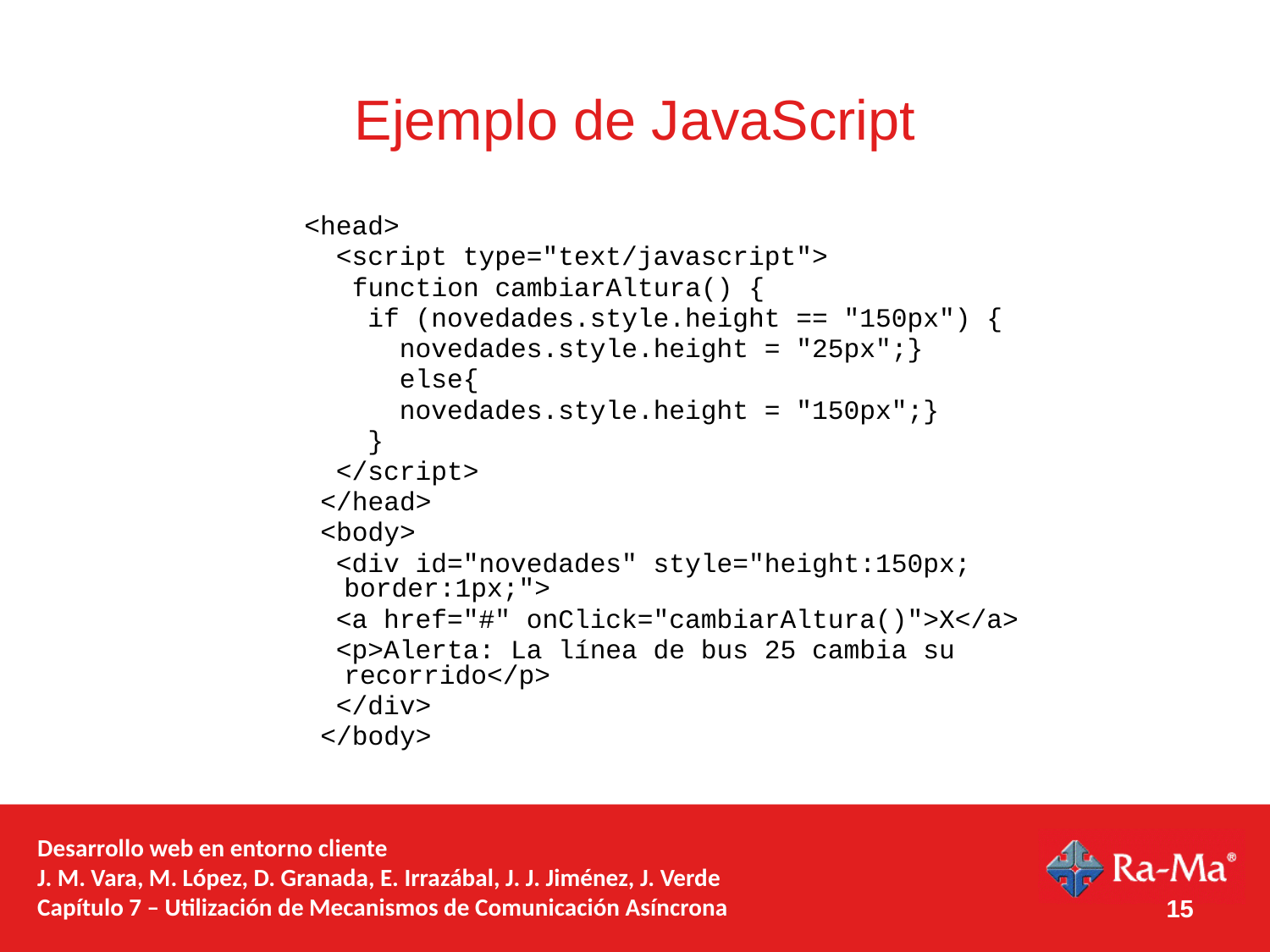

# Ejemplo de JavaScript
<head>
  <script type="text/javascript">
   function cambiarAltura() {
    if (novedades.style.height == "150px") {
      novedades.style.height = "25px";}
      else{
      novedades.style.height = "150px";}
    }
  </script>
 </head>
 <body>
  <div id="novedades" style="height:150px; border:1px;">
  <a href="#" onClick="cambiarAltura()">X</a>
  <p>Alerta: La línea de bus 25 cambia su recorrido</p>
  </div>
 </body>
Desarrollo web en entorno cliente
J. M. Vara, M. López, D. Granada, E. Irrazábal, J. J. Jiménez, J. Verde
Capítulo 7 – Utilización de Mecanismos de Comunicación Asíncrona
15